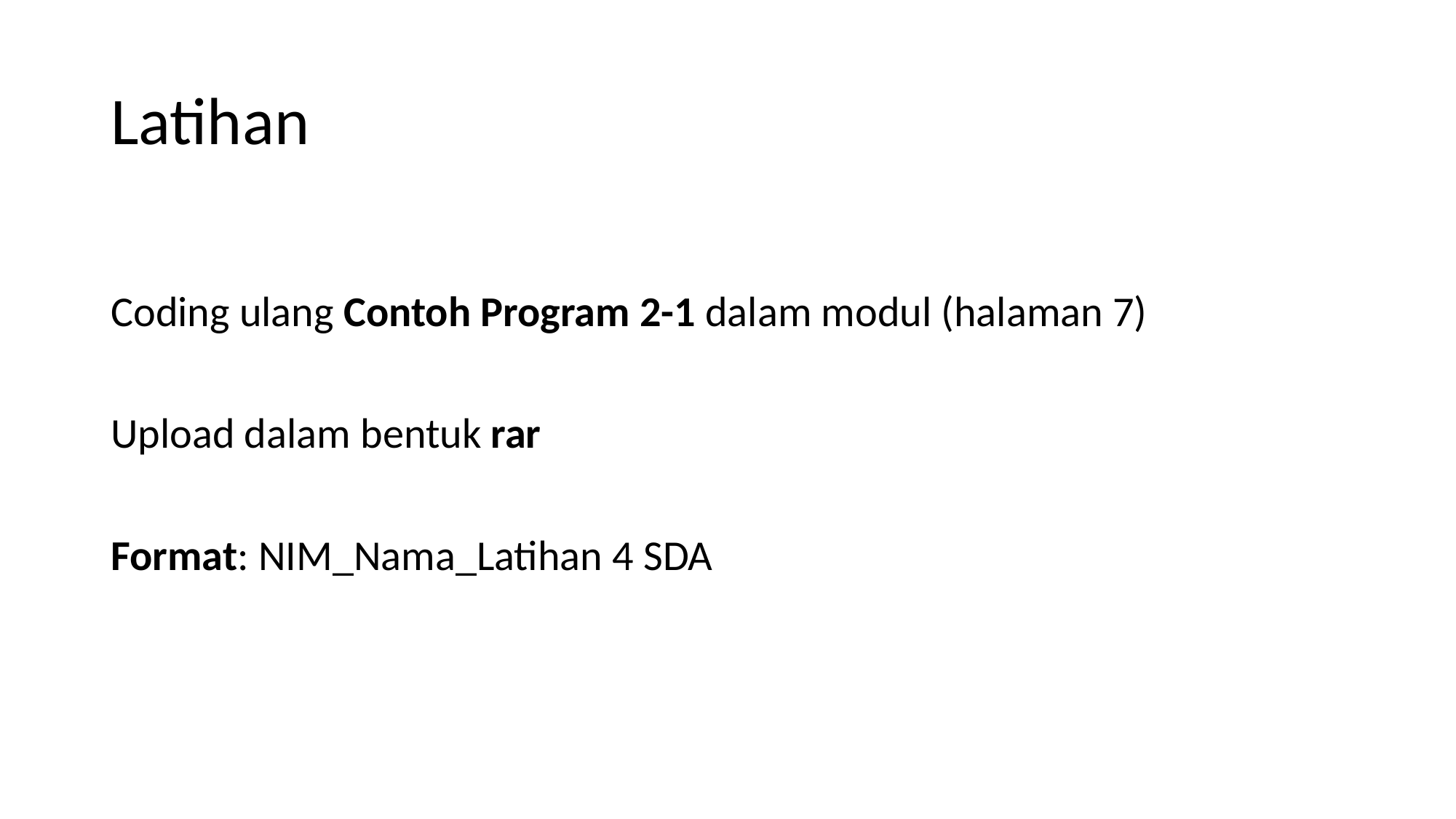

# Latihan

Coding ulang Contoh Program 2-1 dalam modul (halaman 7)

Upload dalam bentuk rar

Format: NIM_Nama_Latihan 4 SDA